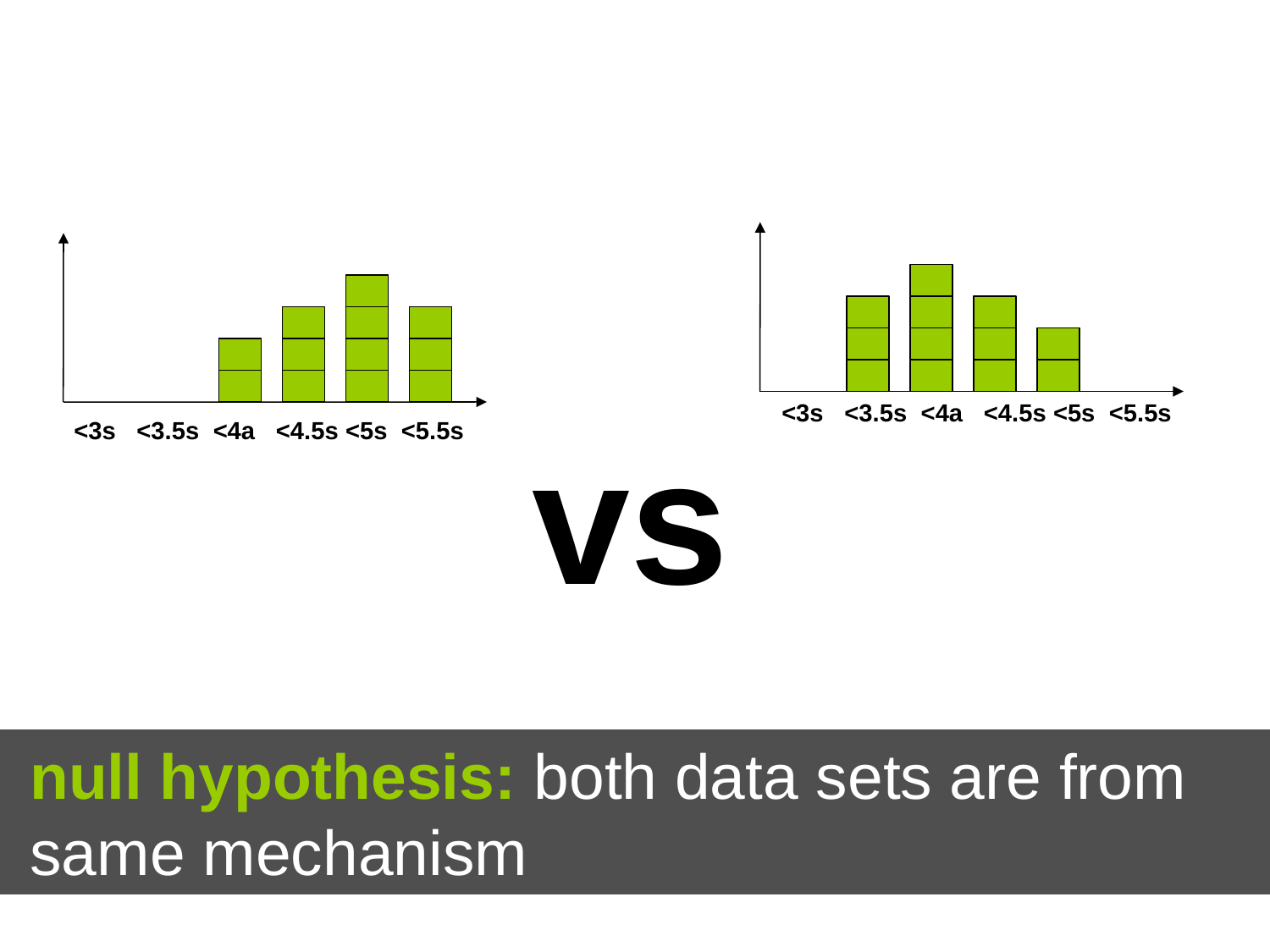

<3s   <3.5s  <4a   <4.5s <5s  <5.5s
vs
<3s   <3.5s  <4a   <4.5s <5s  <5.5s
null hypothesis: both data sets are from same mechanism